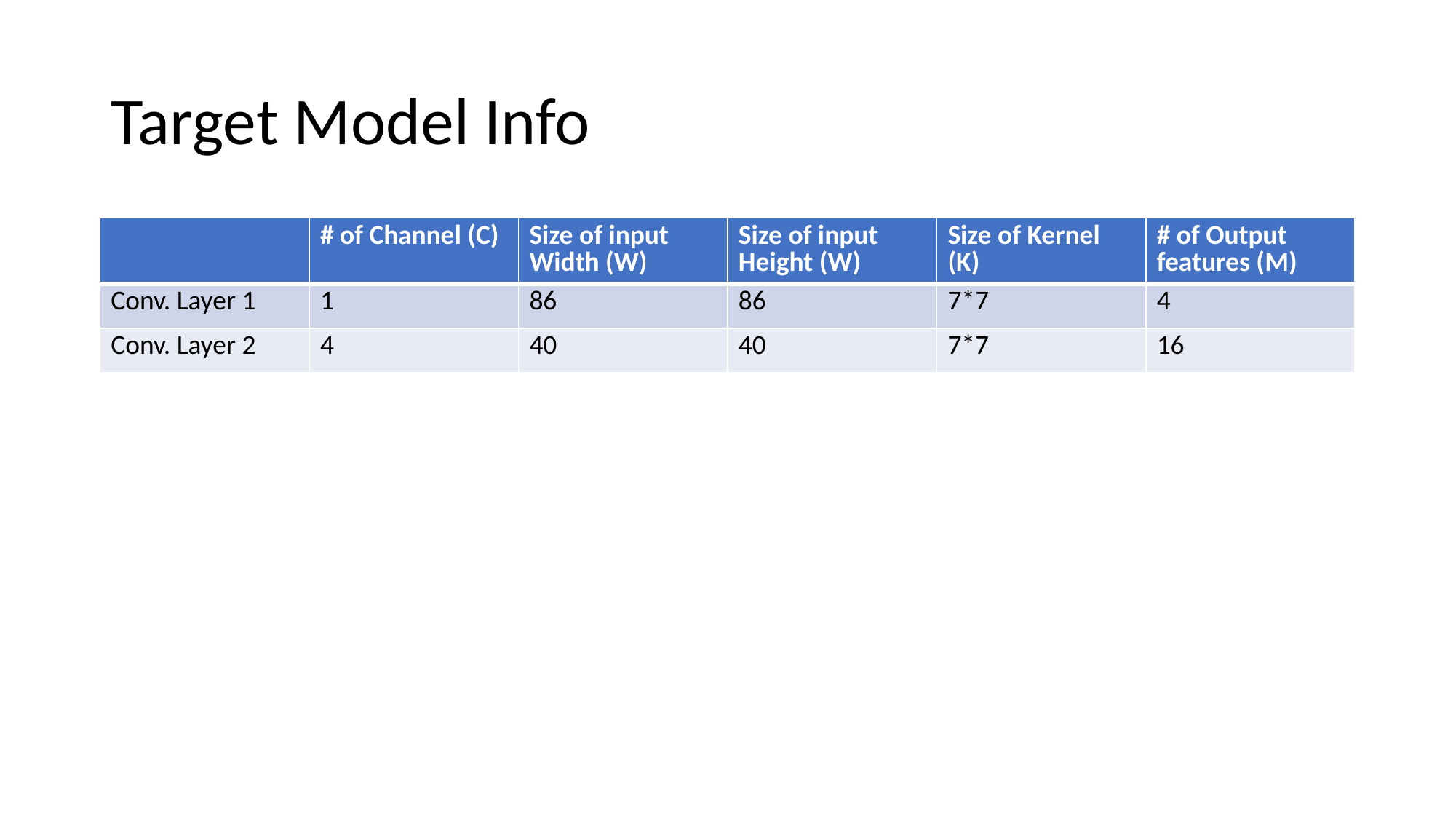

# Target Model Info
|  | # of Channel (C) | Size of input Width (W) | Size of input Height (W) | Size of Kernel (K) | # of Output features (M) |
| --- | --- | --- | --- | --- | --- |
| Conv. Layer 1 | 1 | 86 | 86 | 7\*7 | 4 |
| Conv. Layer 2 | 4 | 40 | 40 | 7\*7 | 16 |